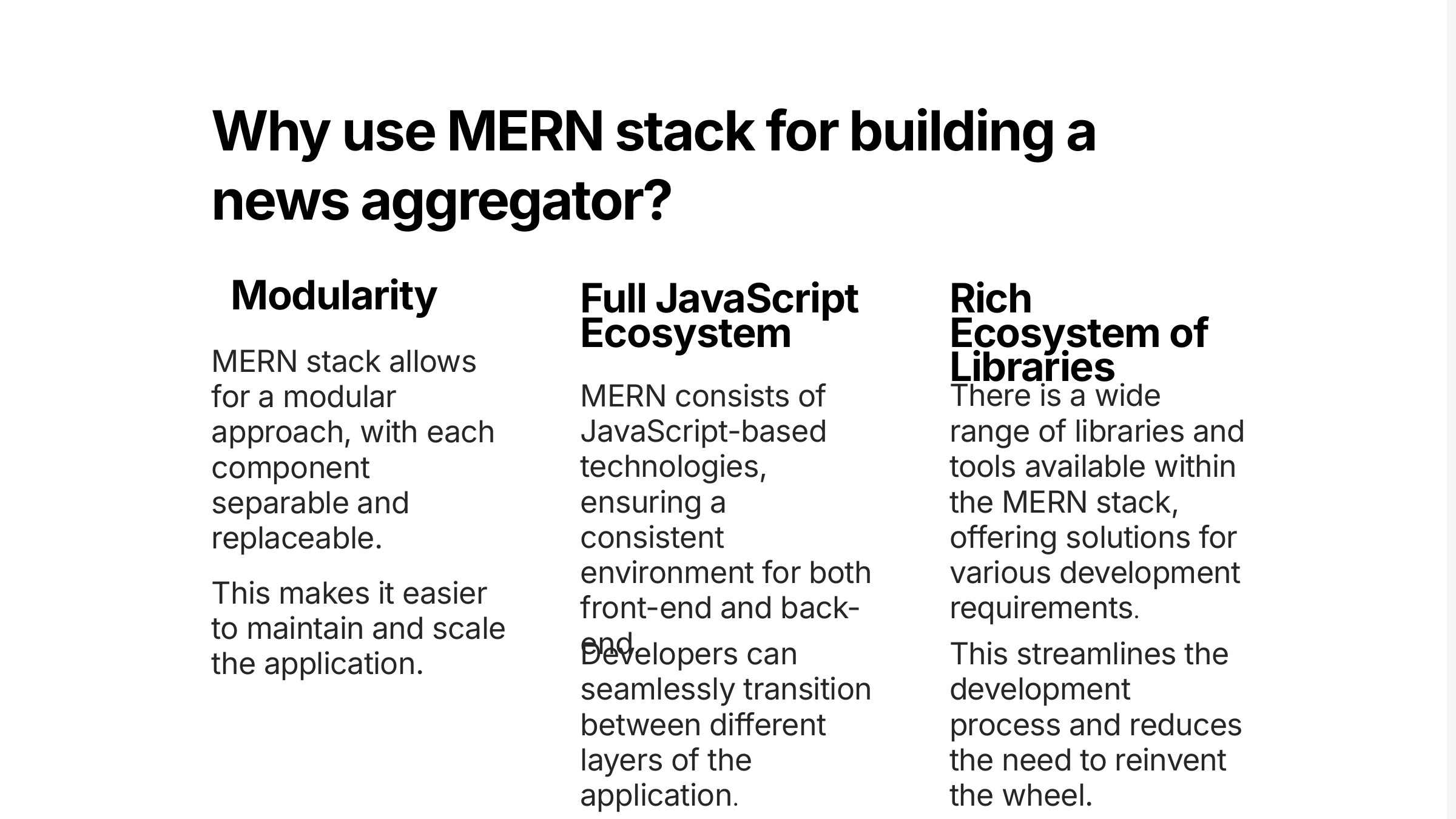

Why use MERN stack for building a news aggregator?
Modularity
Full JavaScript Ecosystem
Rich Ecosystem of Libraries
MERN stack allows for a modular approach, with each component separable and replaceable.
MERN consists of JavaScript-based technologies, ensuring a consistent environment for both front-end and back-end.

There is a wide range of libraries and tools available within the MERN stack, offering solutions for various development requirements.
This makes it easier to maintain and scale the application.
Developers can seamlessly transition between different layers of the application.
This streamlines the development process and reduces the need to reinvent the wheel.